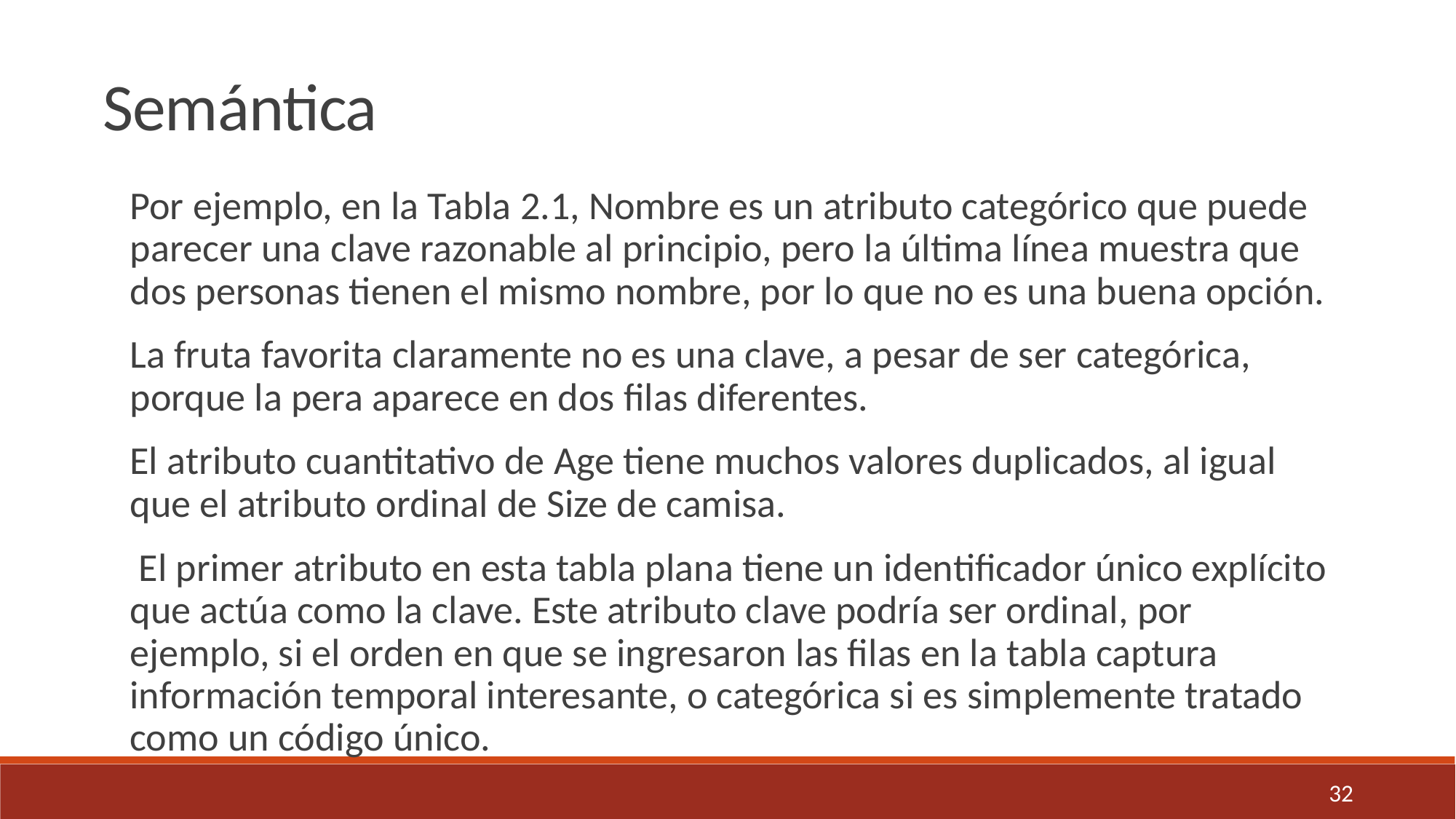

Semántica

Por ejemplo, en la Tabla 2.1, Nombre es un atributo categórico que puede parecer una clave razonable al principio, pero la última línea muestra que dos personas tienen el mismo nombre, por lo que no es una buena opción.
La fruta favorita claramente no es una clave, a pesar de ser categórica, porque la pera aparece en dos filas diferentes.
El atributo cuantitativo de Age tiene muchos valores duplicados, al igual que el atributo ordinal de Size de camisa.
 El primer atributo en esta tabla plana tiene un identificador único explícito que actúa como la clave. Este atributo clave podría ser ordinal, por ejemplo, si el orden en que se ingresaron las filas en la tabla captura información temporal interesante, o categórica si es simplemente tratado como un código único.
32